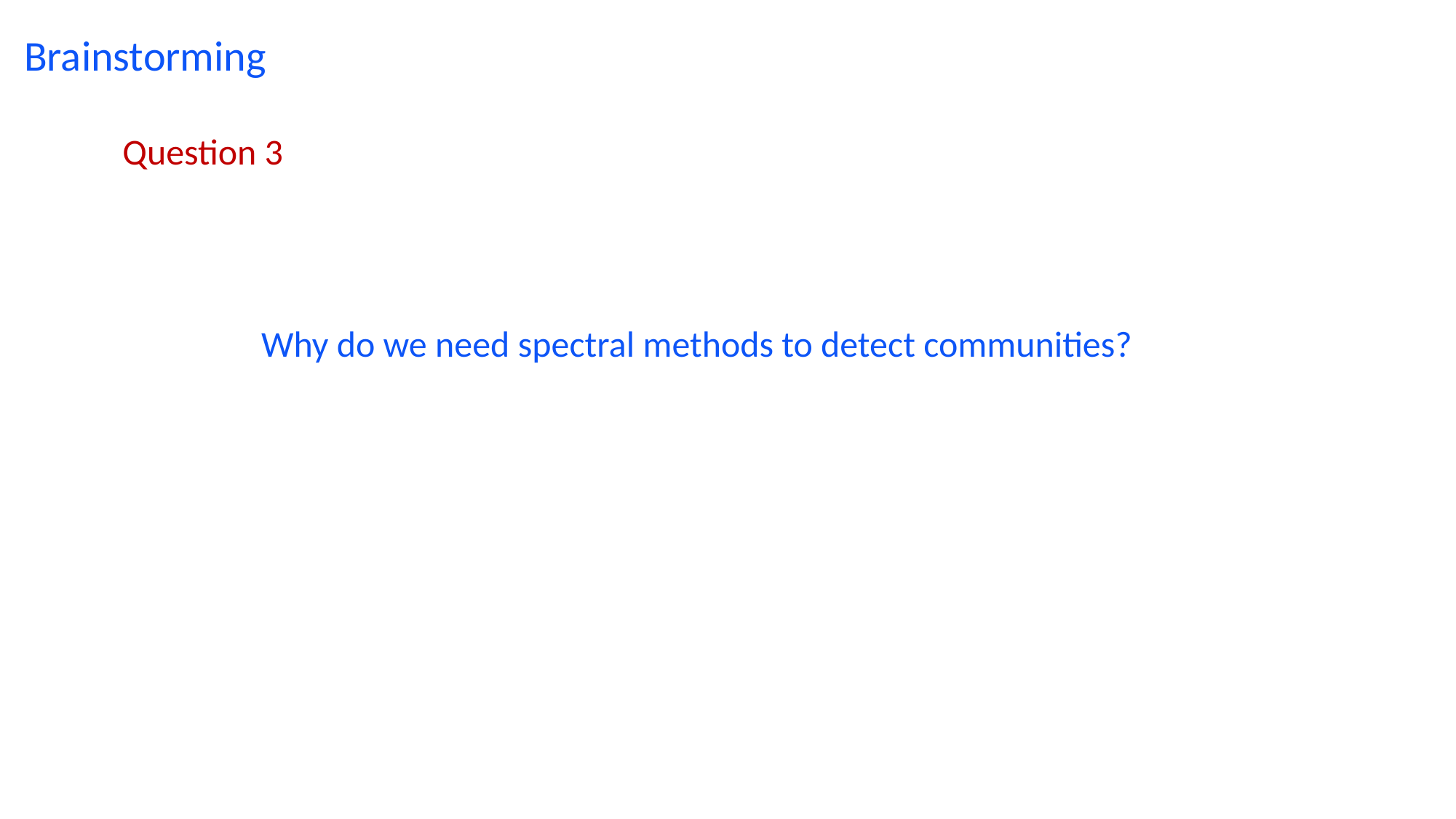

# Brainstorming
Question 3
Why do we need spectral methods to detect communities?